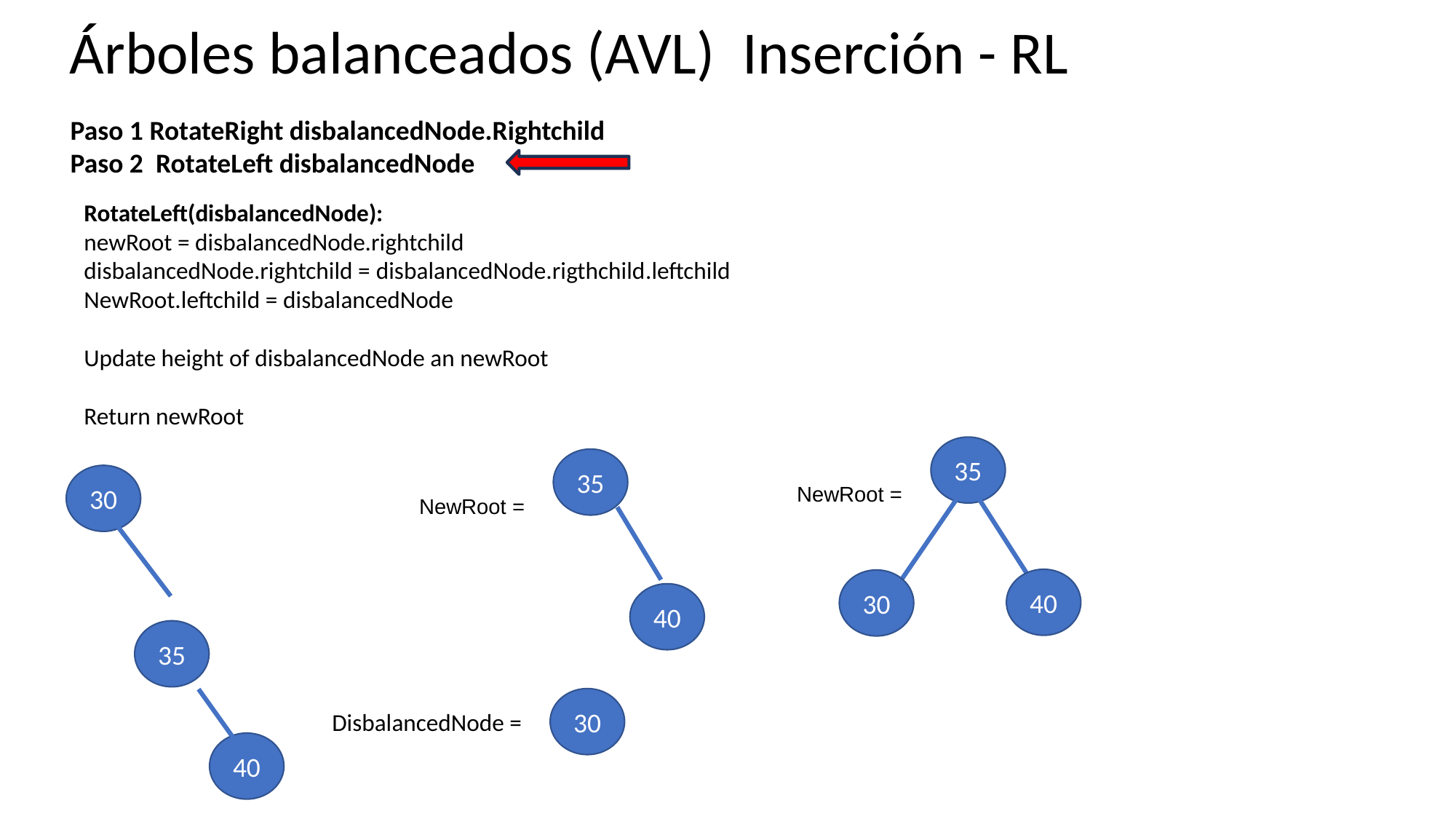

# Árboles balanceados (AVL)  Inserción - RL
Paso 1 RotateRight disbalancedNode.Rightchild
Paso 2  RotateLeft disbalancedNode

RotateLeft(disbalancedNode):
newRoot = disbalancedNode.rightchild
disbalancedNode.rightchild = disbalancedNode.rigthchild.leftchild
NewRoot.leftchild = disbalancedNode

Update height of disbalancedNode an newRoot

Return newRoot

35
35
30
NewRoot =
NewRoot =
40
30
40
35
30
DisbalancedNode =
40